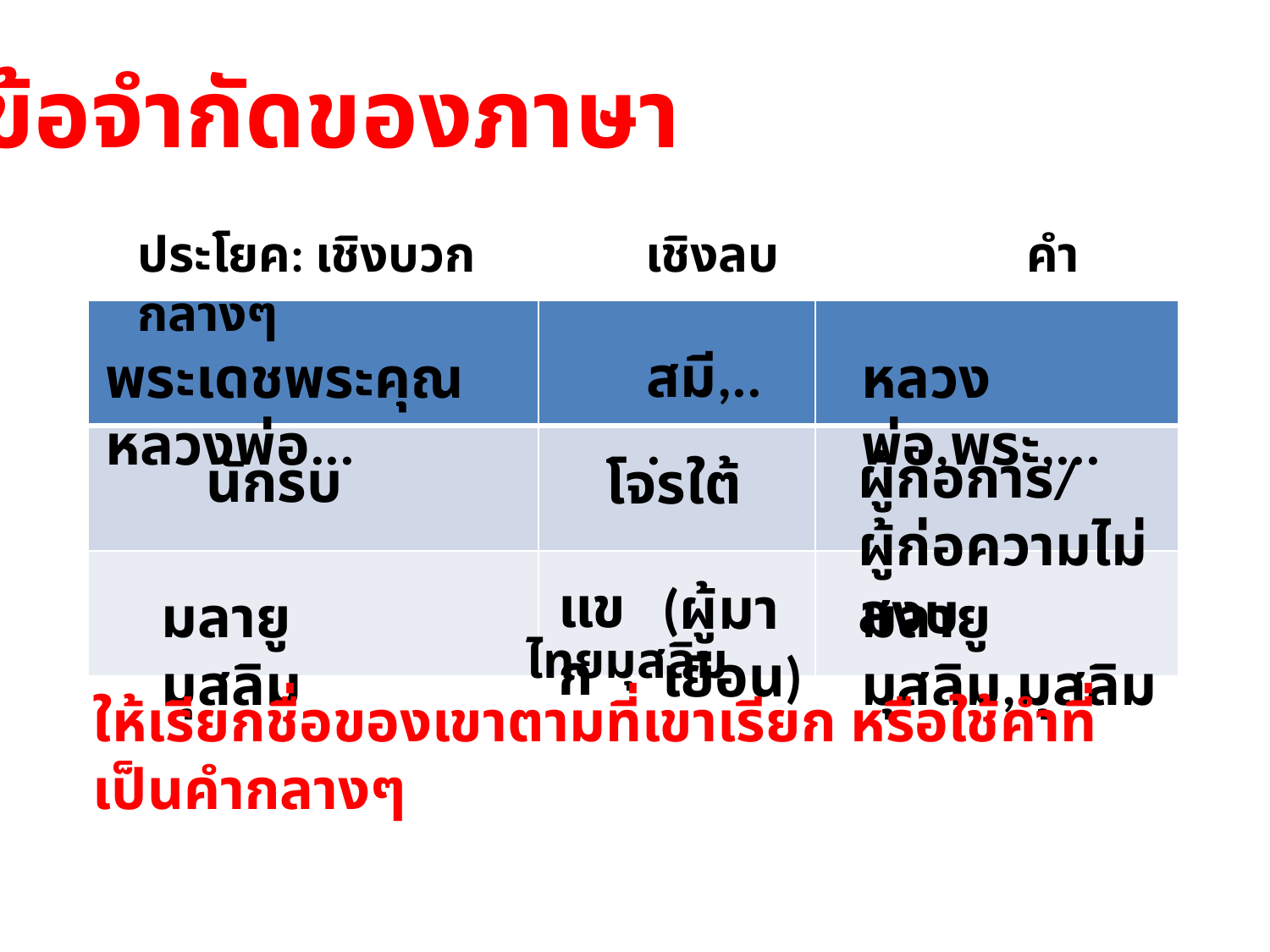

ข้อจำกัดของภาษา
ประโยค: เชิงบวก		เชิงลบ 		คำกลางๆ
|  |  |  |
| --- | --- | --- |
|  |  |  |
|  |  |  |
สมี,...
พระเดชพระคุณหลวงพ่อ...
หลวงพ่อ,พระ,...
ผู้ก่อการ/
ผู้ก่อความไม่สงบ
นักรบ
โจรใต้
แขก
(ผู้มาเยือน)
มลายูมุสลิม
มลายูมุสลิม,มุสลิม
ไทยมุสลิม
ให้เรียกชื่อของเขาตามที่เขาเรียก หรือใช้คำที่เป็นคำกลางๆ